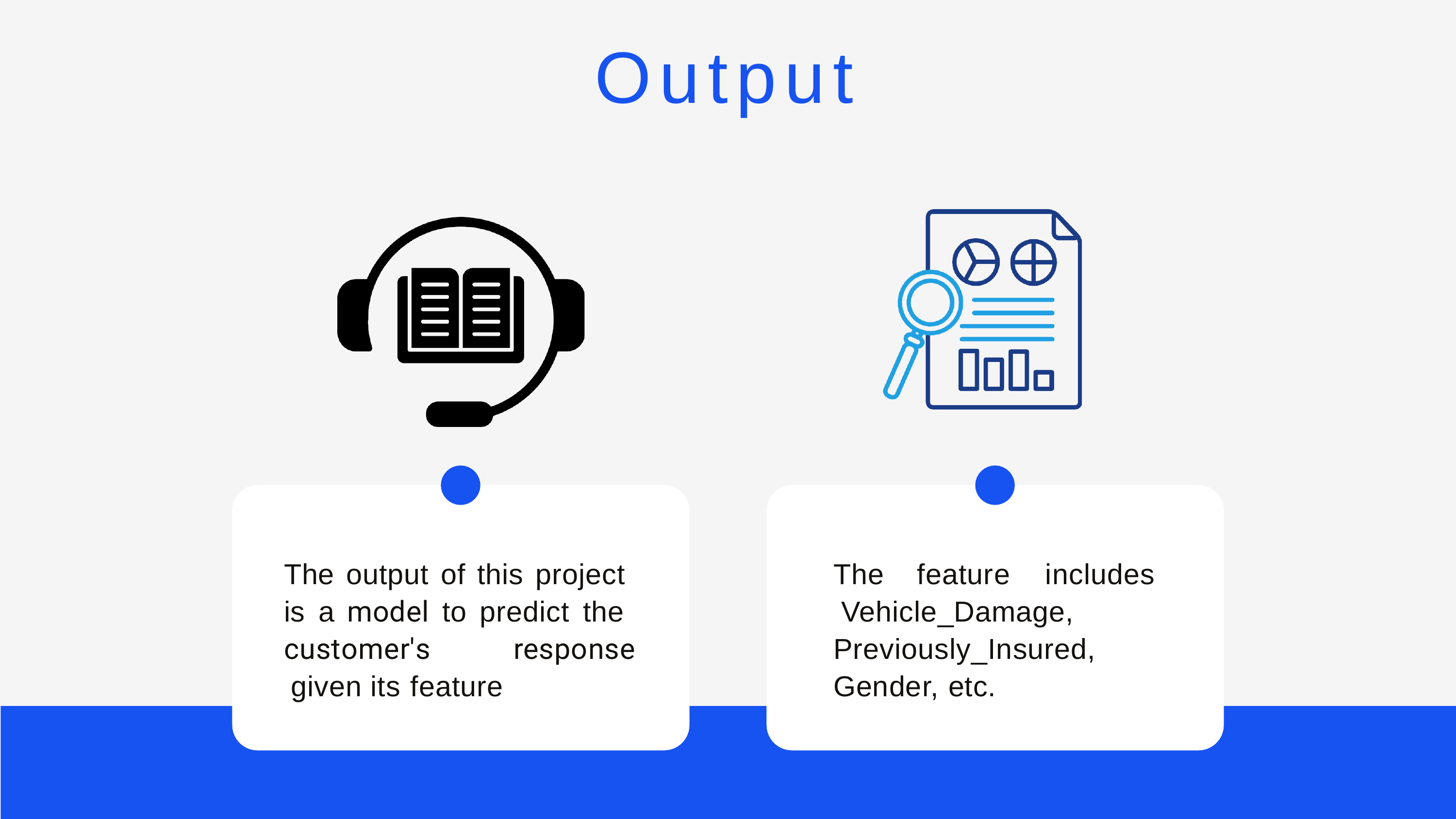

# Output

The output of this project  is a model to predict the  customer's	response  given its feature
The	feature	includes  Vehicle_Damage,  Previously_Insured,  Gender, etc.